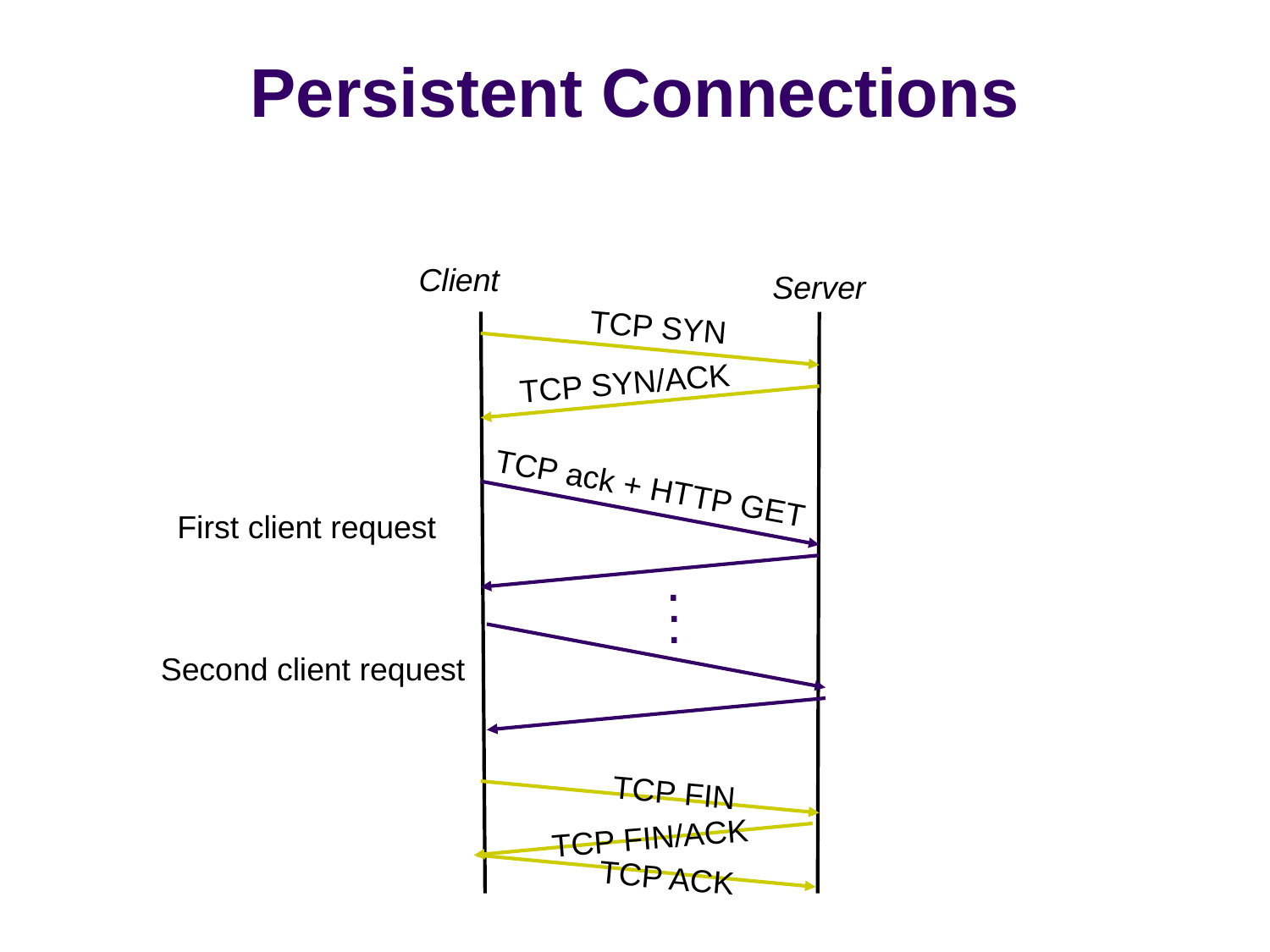

# Persistent Connections

Client
Server
TCP SYN

TCP SYN/ACK

TCP ack + HTTP GET

First client request
.
.
.

Second client request

TCP FIN

TCP FIN/ACK

TCP ACK